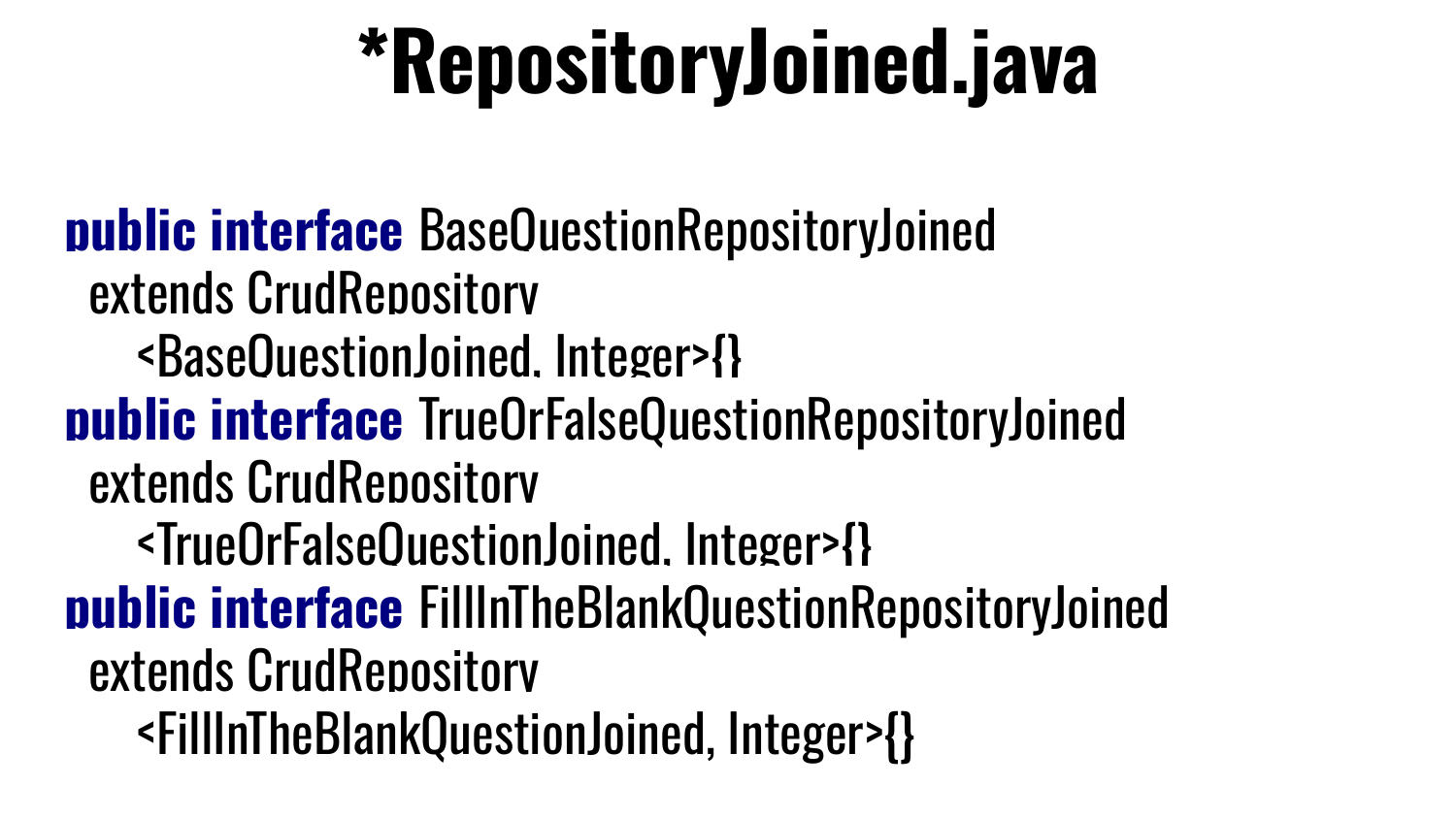

# *RepositoryJoined.java
public interface BaseQuestionRepositoryJoined
  extends CrudRepository
<BaseQuestionJoined, Integer>{}
public interface TrueOrFalseQuestionRepositoryJoined
  extends CrudRepository
<TrueOrFalseQuestionJoined, Integer>{}
public interface FillInTheBlankQuestionRepositoryJoined
  extends CrudRepository
<FillInTheBlankQuestionJoined, Integer>{}